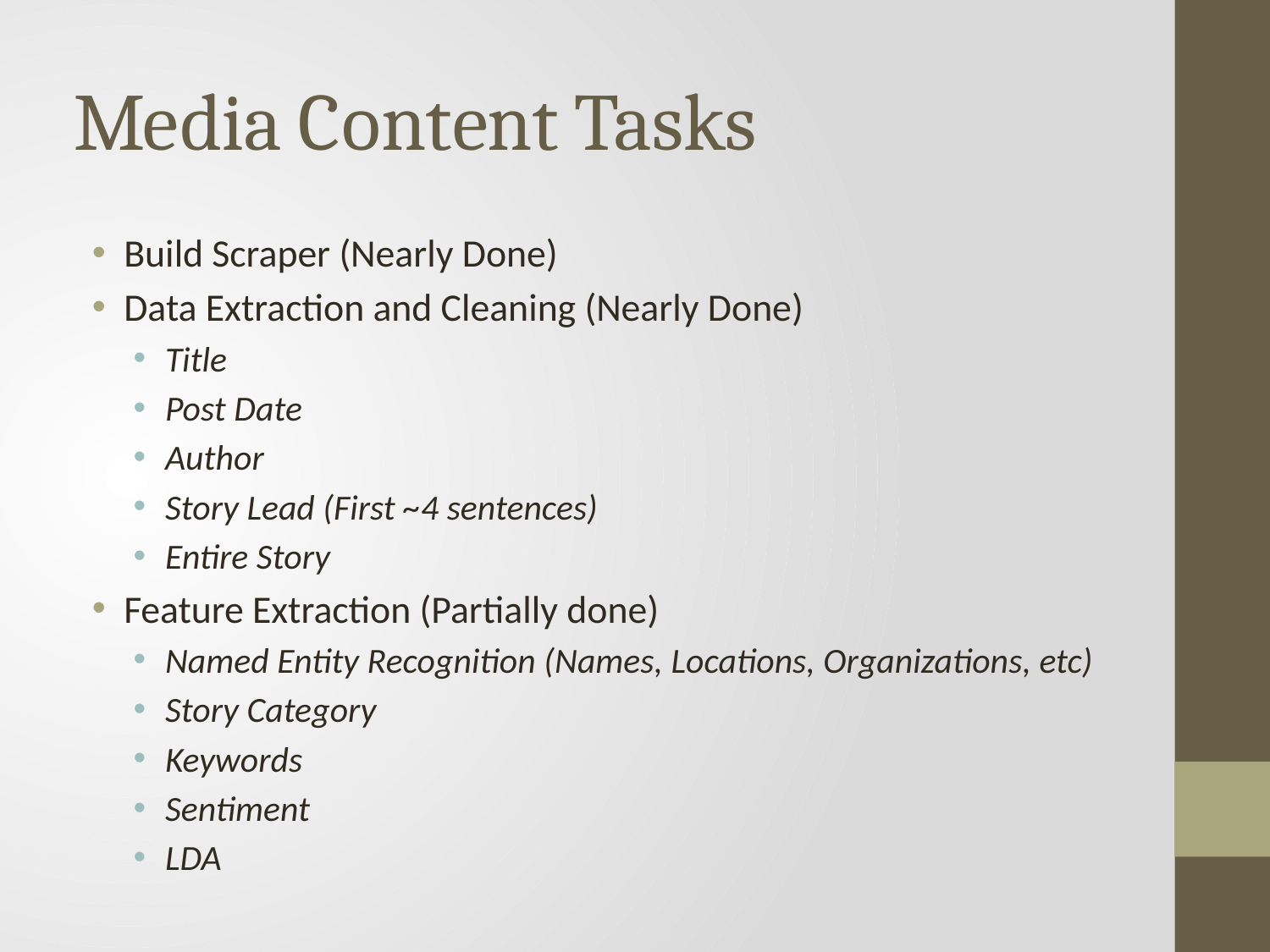

# Media Content Tasks
Build Scraper (Nearly Done)
Data Extraction and Cleaning (Nearly Done)
Title
Post Date
Author
Story Lead (First ~4 sentences)
Entire Story
Feature Extraction (Partially done)
Named Entity Recognition (Names, Locations, Organizations, etc)
Story Category
Keywords
Sentiment
LDA